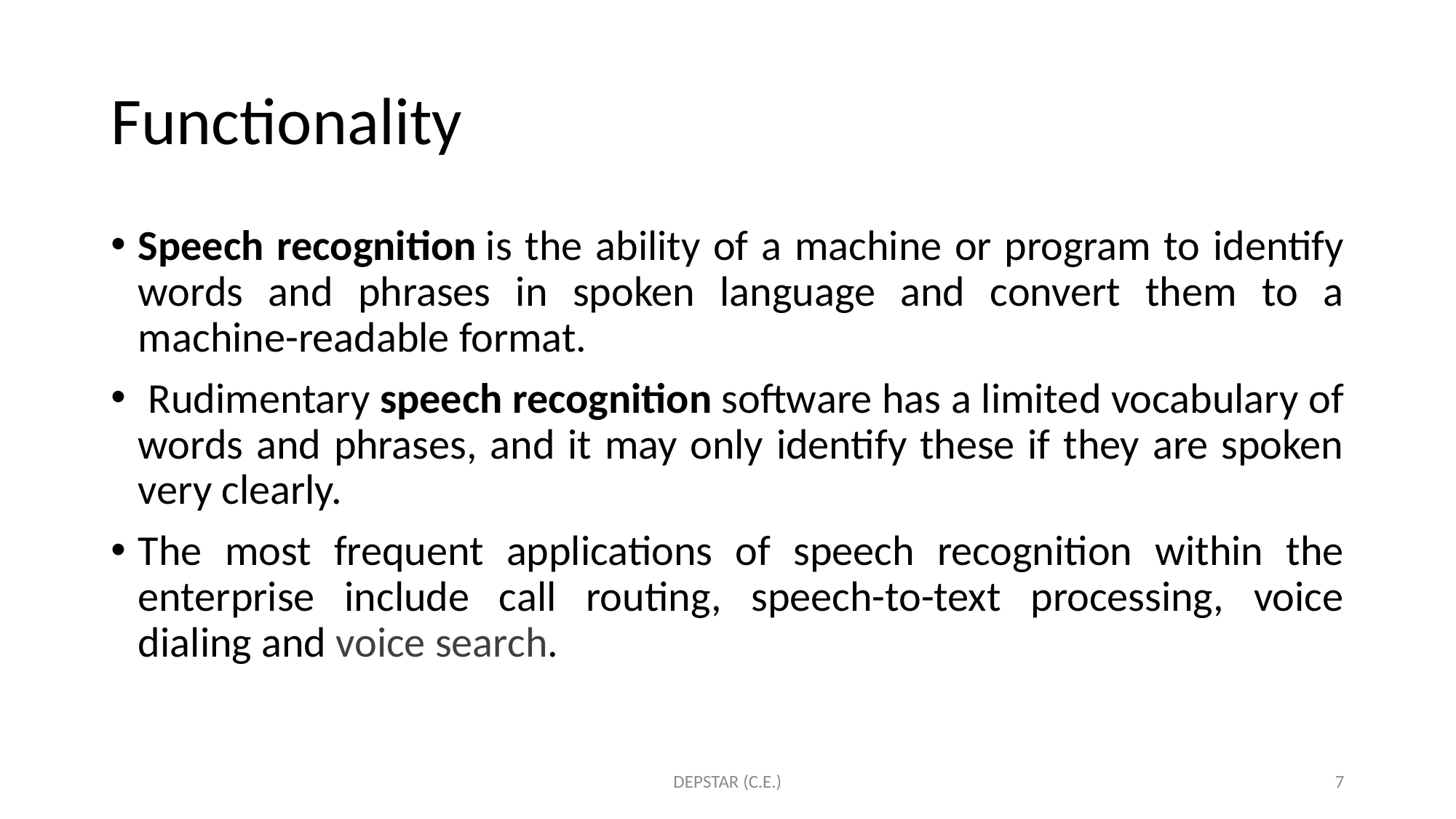

# Functionality
Speech recognition is the ability of a machine or program to identify words and phrases in spoken language and convert them to a machine-readable format.
 Rudimentary speech recognition software has a limited vocabulary of words and phrases, and it may only identify these if they are spoken very clearly.
The most frequent applications of speech recognition within the enterprise include call routing, speech-to-text processing, voice dialing and voice search.
DEPSTAR (C.E.)
7